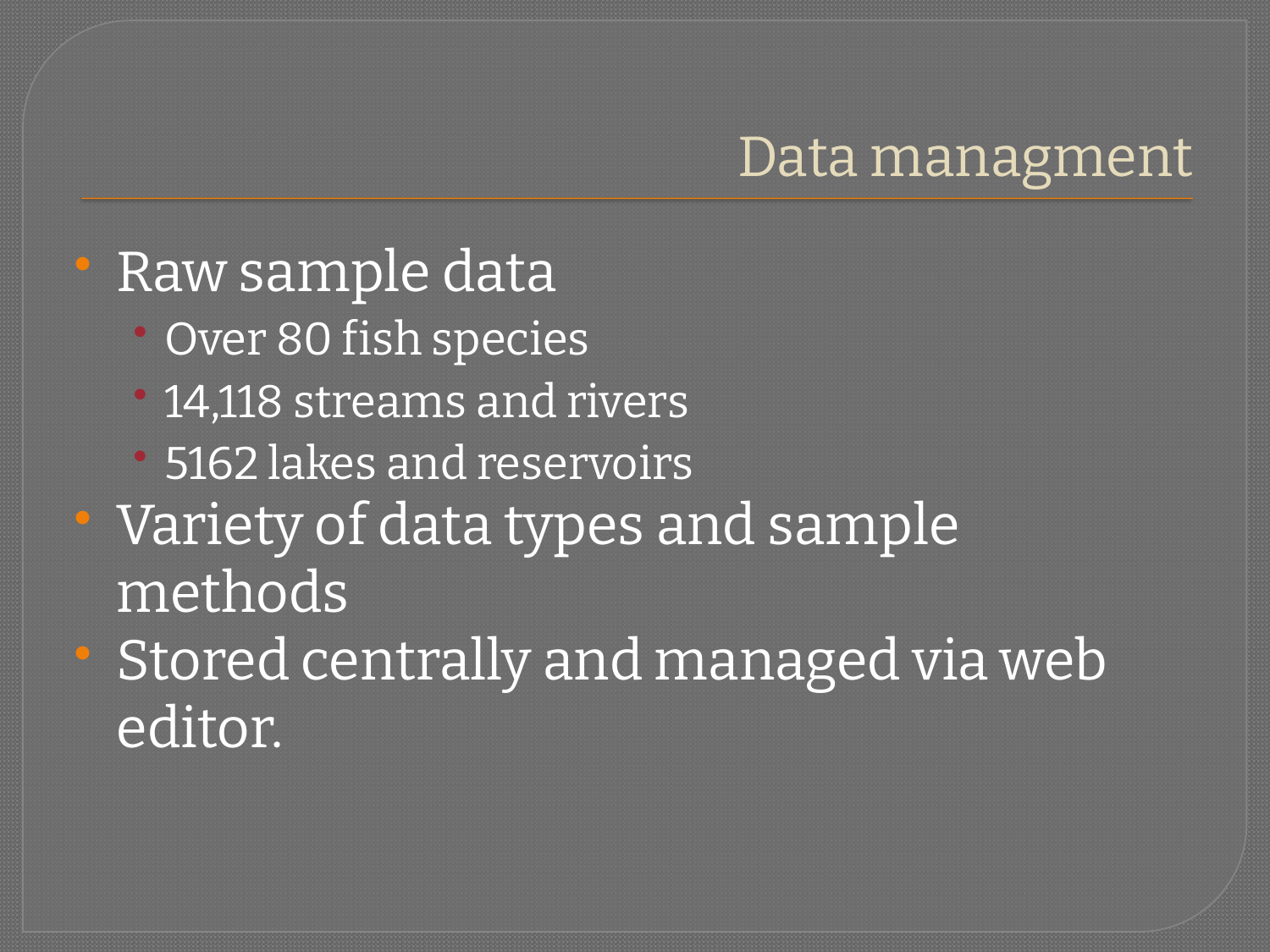

# Data managment
Raw sample data
Over 80 fish species
14,118 streams and rivers
5162 lakes and reservoirs
Variety of data types and sample methods
Stored centrally and managed via web editor.